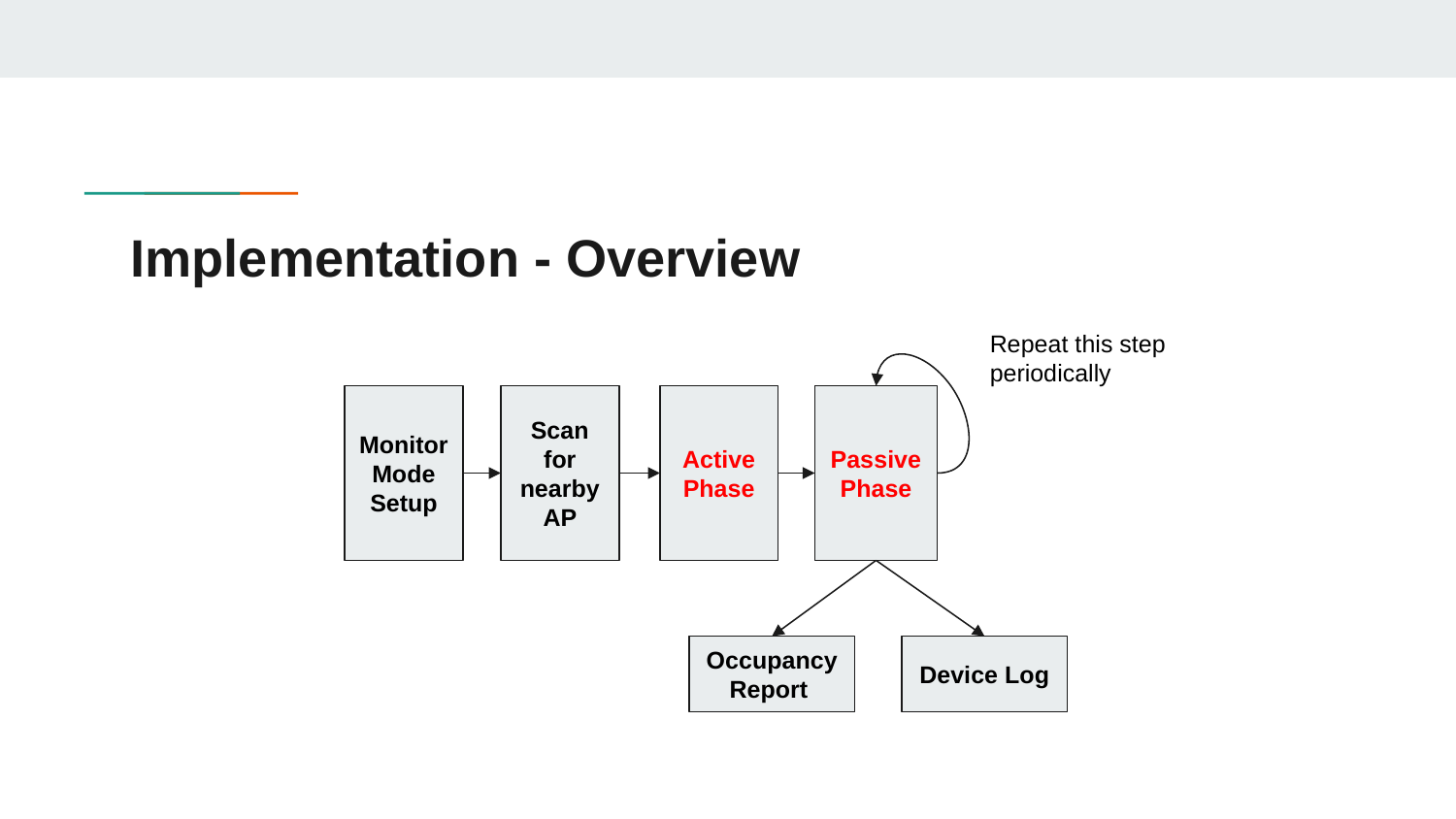

# Implementation - Overview
Repeat this step periodically
Monitor Mode Setup
Scan for nearby AP
Active Phase
Passive Phase
Occupancy Report
Device Log